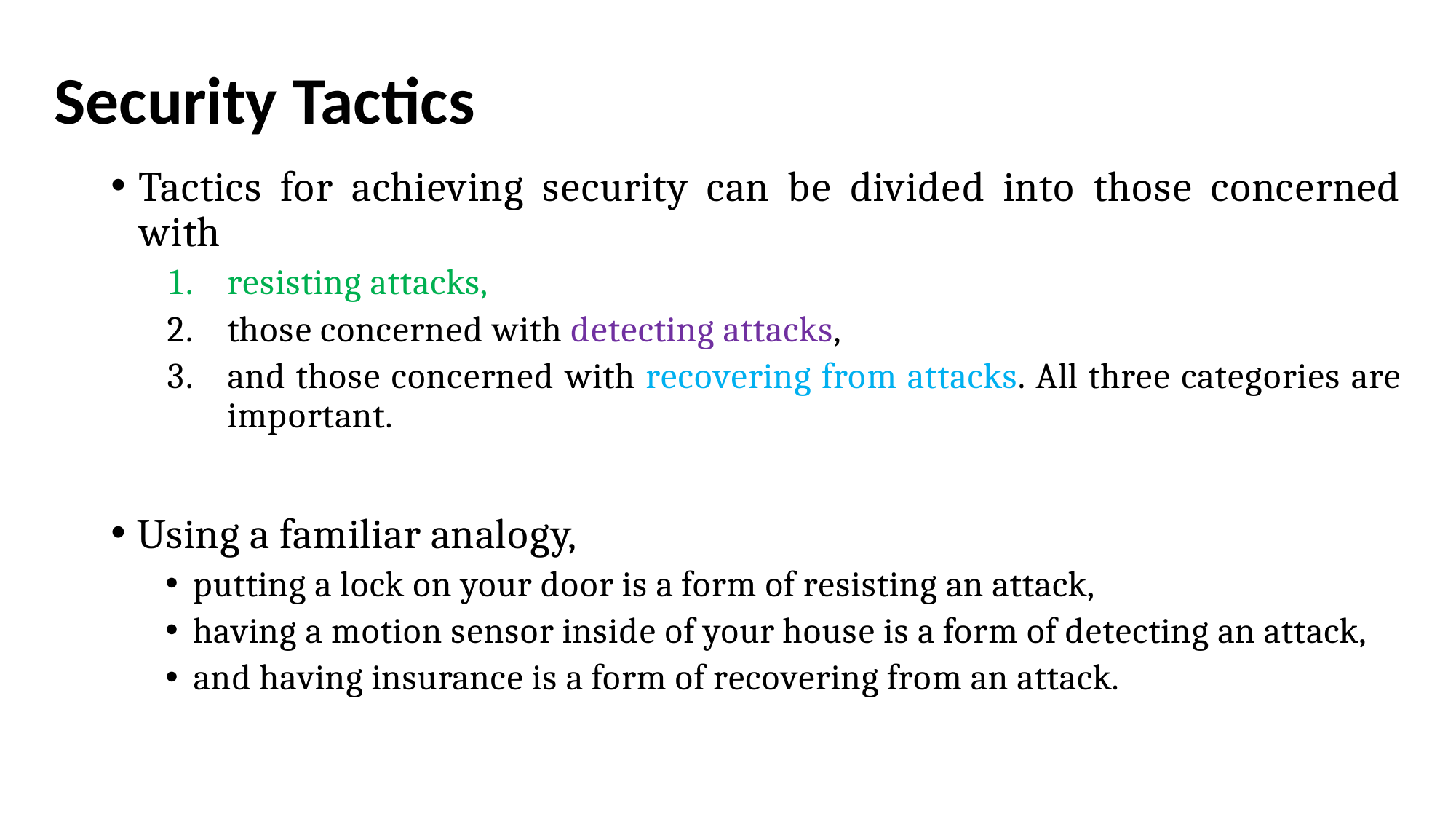

# Security Tactics
Tactics for achieving security can be divided into those concerned with
resisting attacks,
those concerned with detecting attacks,
and those concerned with recovering from attacks. All three categories are important.

Using a familiar analogy,
putting a lock on your door is a form of resisting an attack,
having a motion sensor inside of your house is a form of detecting an attack,
and having insurance is a form of recovering from an attack.